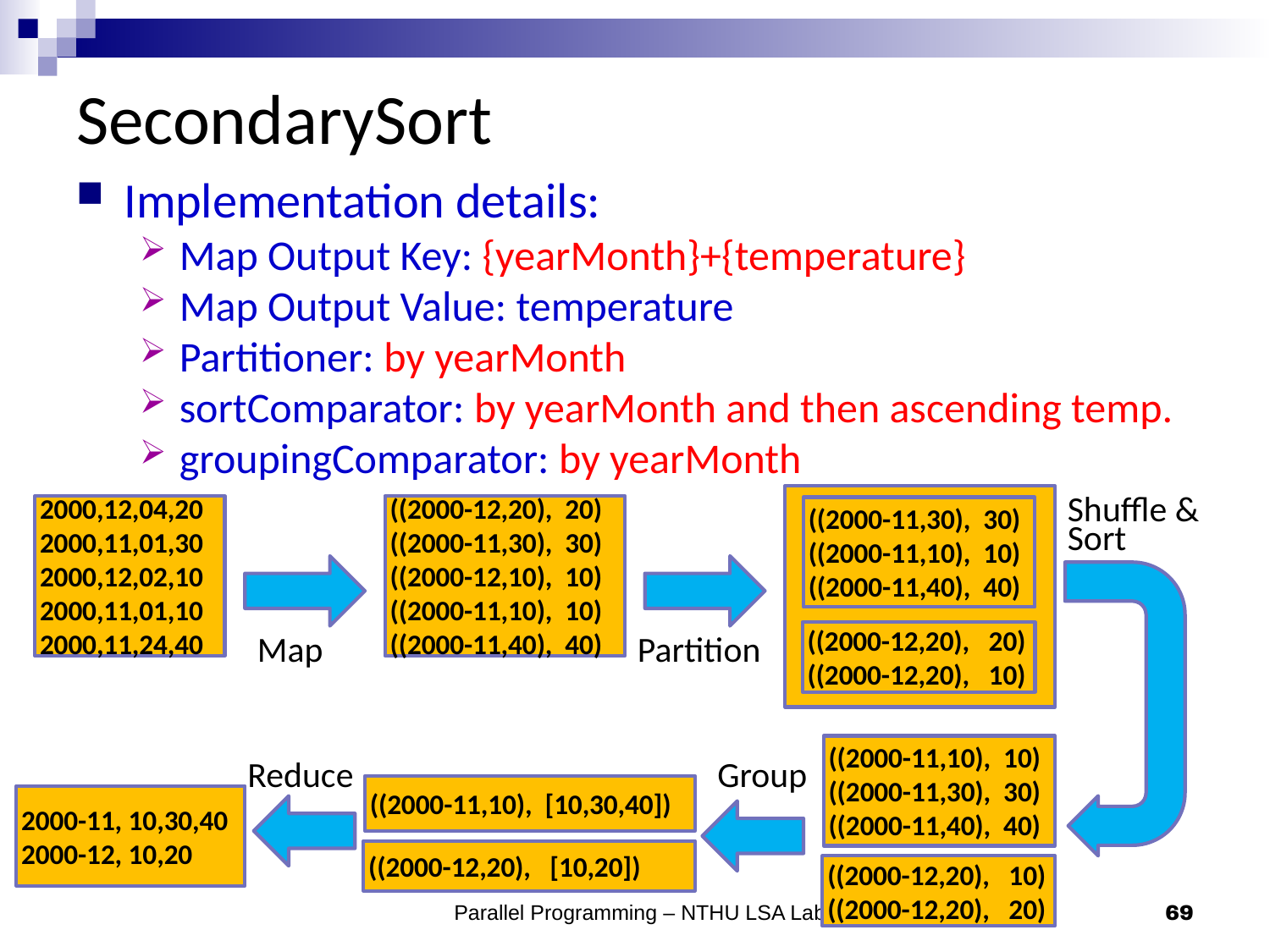

# SecondarySort
Implementation details:
Map Output Key: {yearMonth}+{temperature}
Map Output Value: temperature
Partitioner: by yearMonth
sortComparator: by yearMonth and then ascending temp.
groupingComparator: by yearMonth

Shuffle & Sort
2000,12,04,20
2000,11,01,30
2000,12,02,10
2000,11,01,10
2000,11,24,40
((2000-12,20),  20)
((2000-11,30),  30)
((2000-12,10),  10)
((2000-11,10),  10)
((2000-11,40),  40)
((2000-11,30),  30)
((2000-11,10),  10)
((2000-11,40),  40)

Map
Partition
((2000-12,20),   20)
((2000-12,20),   10)

((2000-11,10),  10)
((2000-11,30),  30)
((2000-11,40),  40)
Reduce
Group
((2000-11,10),  [10,30,40])
2000-11, 10,30,40
2000-12, 10,20

((2000-12,20),   [10,20])
((2000-12,20),   10)
((2000-12,20),   20)
Parallel Programming – NTHU LSA Lab
69